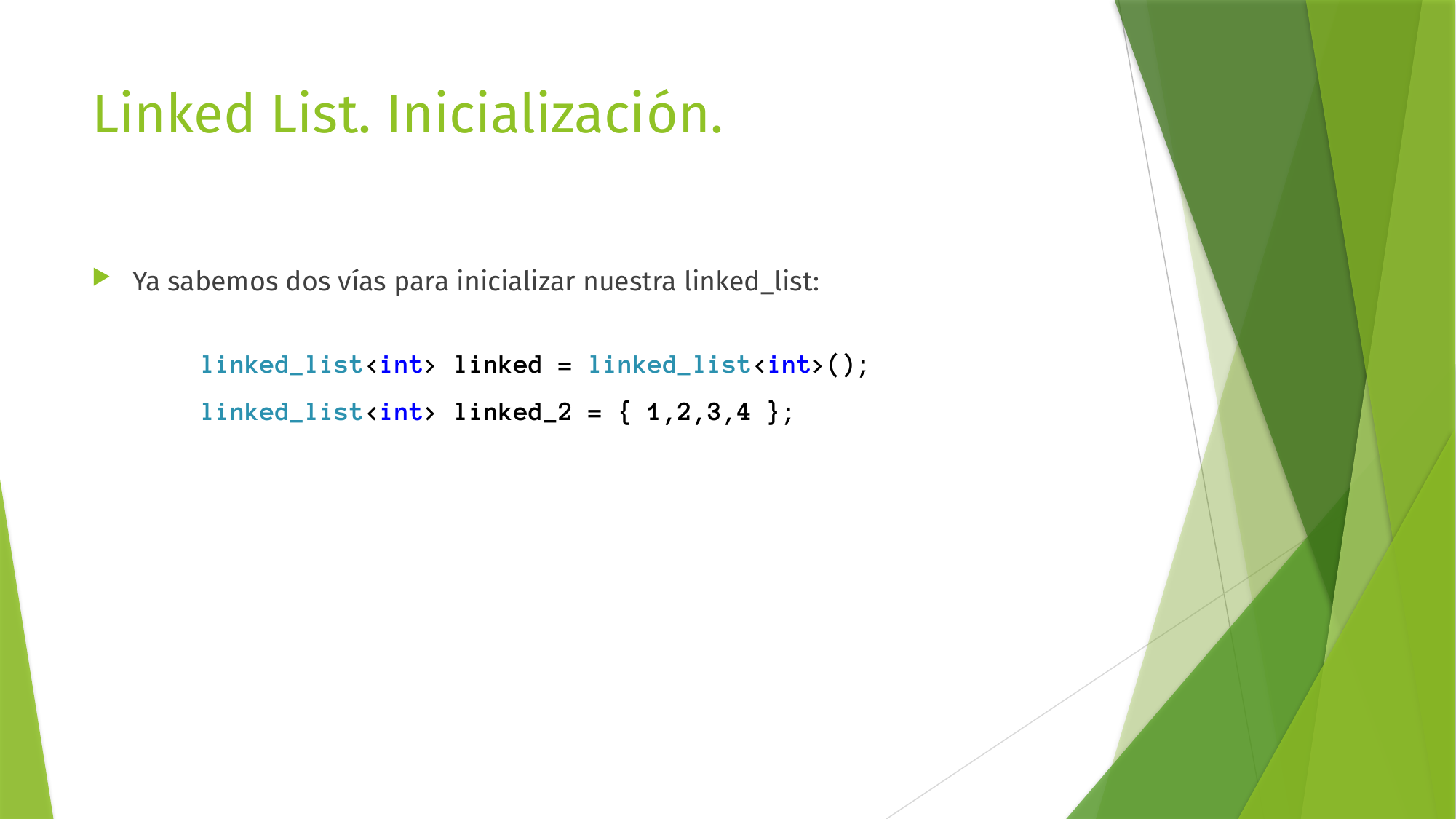

# Linked List. Inicialización.
Ya sabemos dos vías para inicializar nuestra linked_list:

	linked_list<int> linked = linked_list<int>();
	linked_list<int> linked_2 = { 1,2,3,4 };